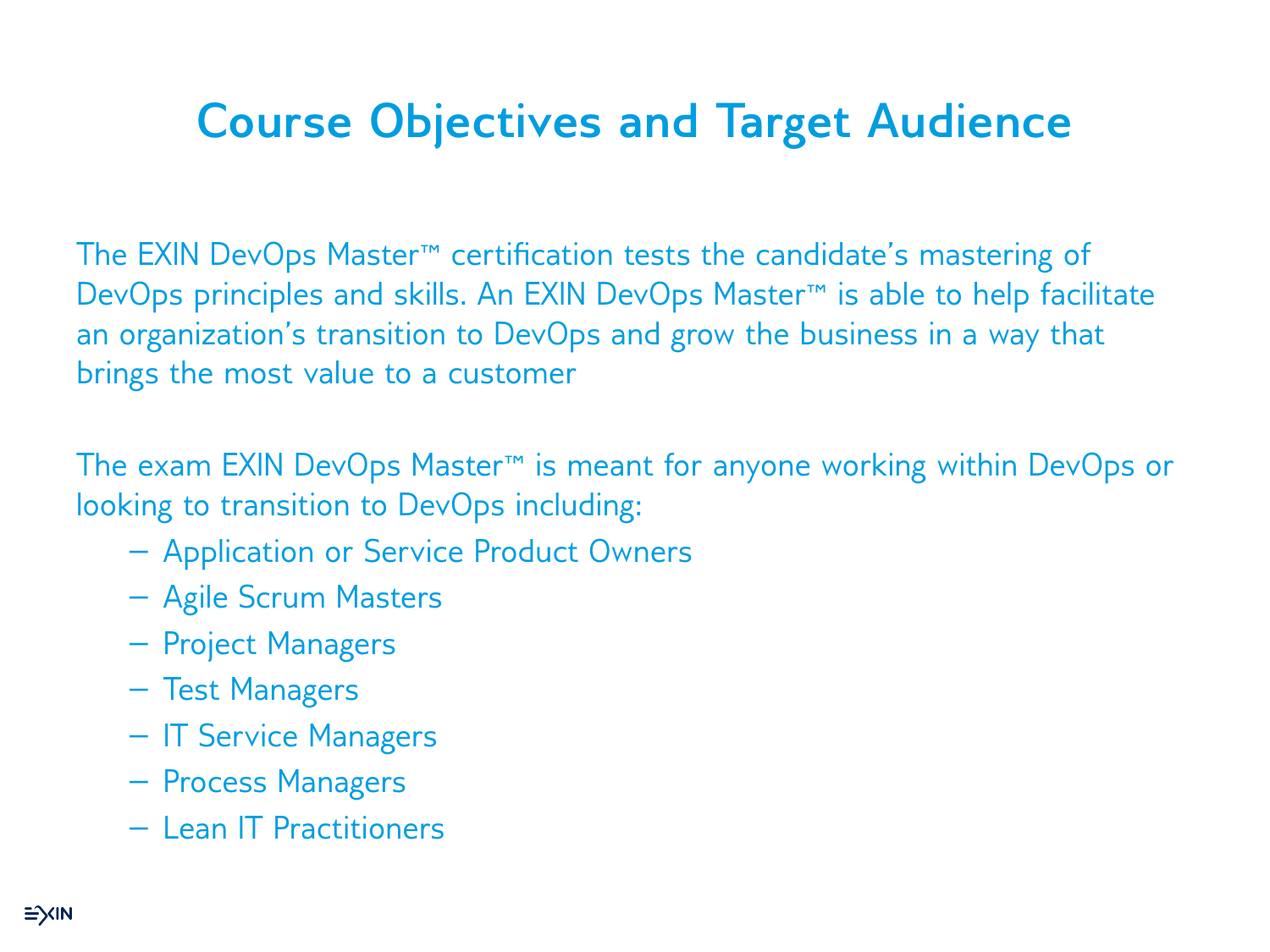

# Course Objectives and Target Audience
The EXIN DevOps Master™ certification tests the candidate’s mastering of DevOps principles and skills. An EXIN DevOps Master™ is able to help facilitate an organization’s transition to DevOps and grow the business in a way that brings the most value to a customer

The exam EXIN DevOps Master™ is meant for anyone working within DevOps or looking to transition to DevOps including:
Application or Service Product Owners
Agile Scrum Masters
Project Managers
Test Managers
IT Service Managers
Process Managers
Lean IT Practitioners